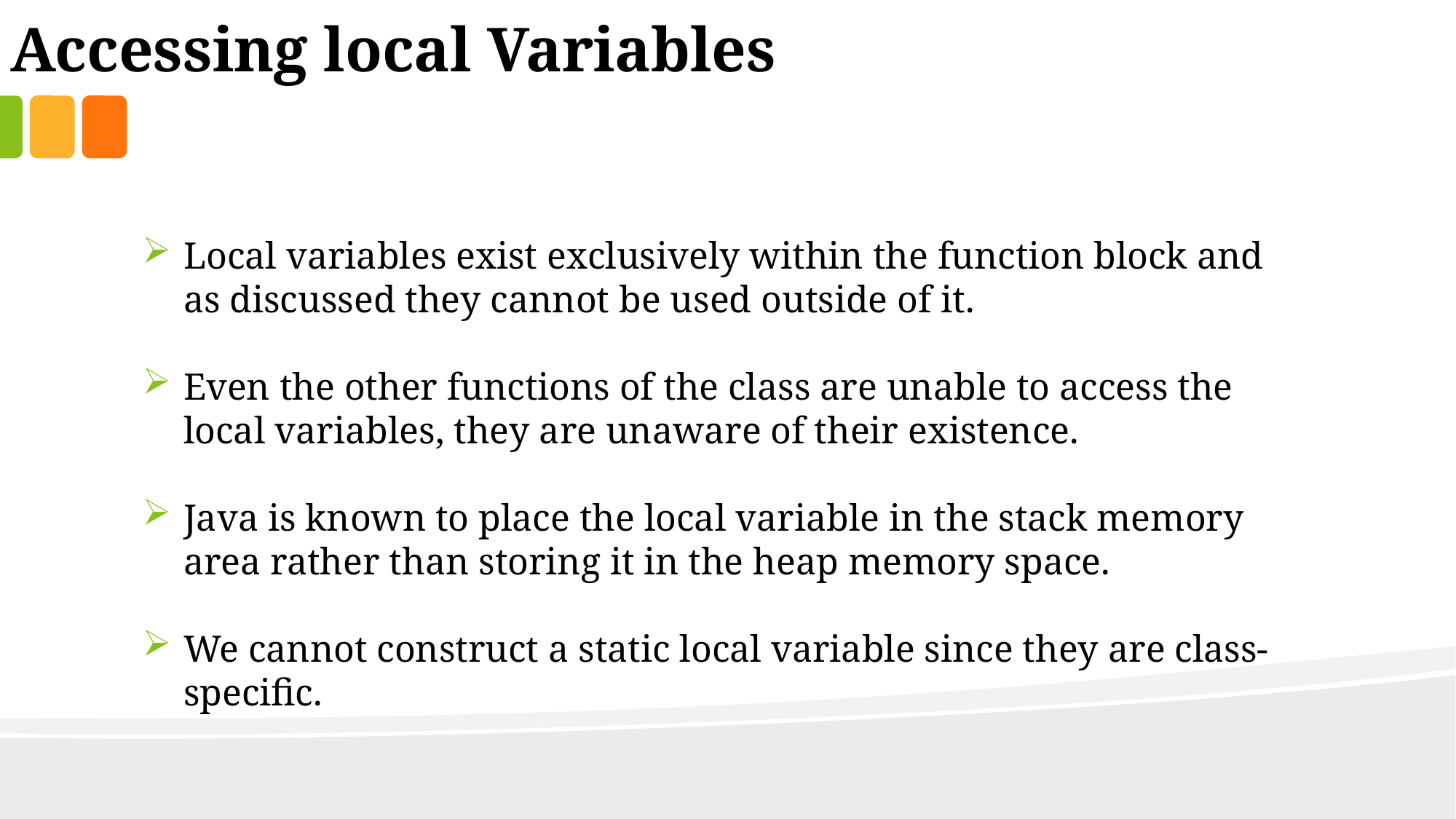

Accessing local Variables
Local variables exist exclusively within the function block and as discussed they cannot be used outside of it.

Even the other functions of the class are unable to access the local variables, they are unaware of their existence.

Java is known to place the local variable in the stack memory area rather than storing it in the heap memory space.

We cannot construct a static local variable since they are class-specific.